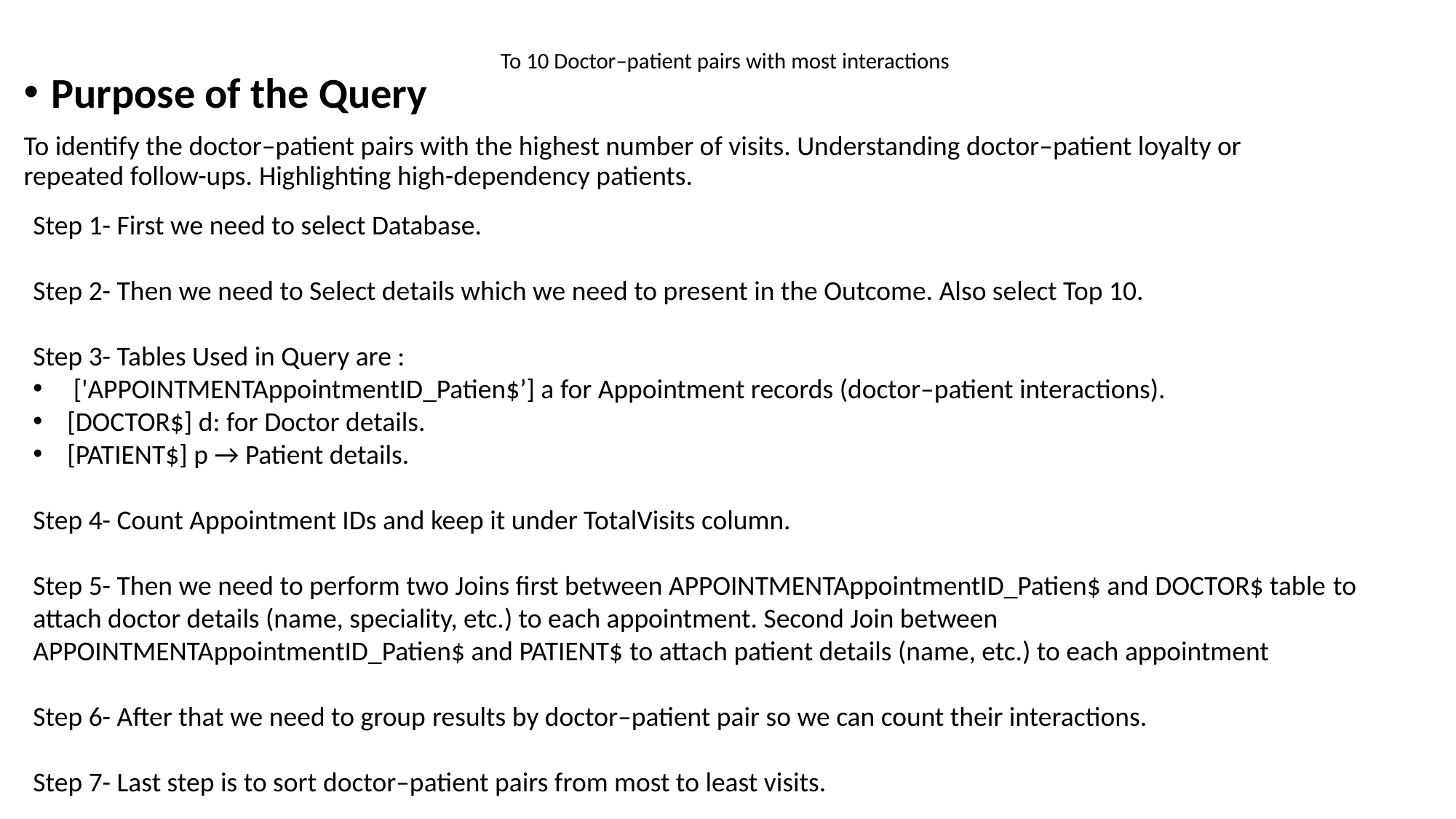

# To 10 Doctor–patient pairs with most interactions
Purpose of the Query
To identify the doctor–patient pairs with the highest number of visits. Understanding doctor–patient loyalty or repeated follow-ups. Highlighting high-dependency patients.
Step 1- First we need to select Database.

Step 2- Then we need to Select details which we need to present in the Outcome. Also select Top 10.

Step 3- Tables Used in Query are :
 ['APPOINTMENTAppointmentID_Patien$’] a for Appointment records (doctor–patient interactions).
[DOCTOR$] d: for Doctor details.
[PATIENT$] p → Patient details.

Step 4- Count Appointment IDs and keep it under TotalVisits column.

Step 5- Then we need to perform two Joins first between APPOINTMENTAppointmentID_Patien$ and DOCTOR$ table to attach doctor details (name, speciality, etc.) to each appointment. Second Join between APPOINTMENTAppointmentID_Patien$ and PATIENT$ to attach patient details (name, etc.) to each appointment

Step 6- After that we need to group results by doctor–patient pair so we can count their interactions.

Step 7- Last step is to sort doctor–patient pairs from most to least visits.